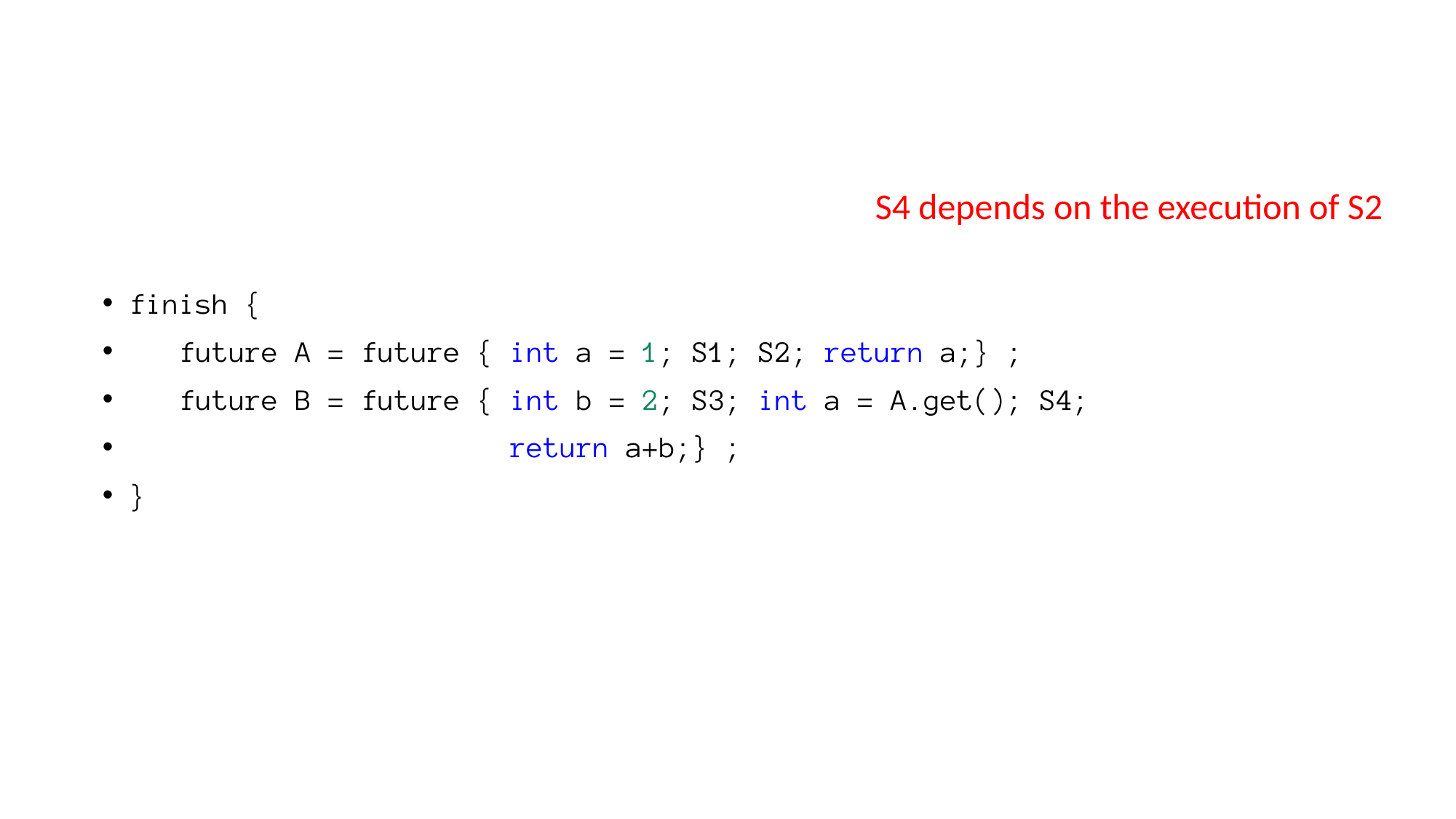

S4 depends on the execution of S2
finish {
   future A = future { int a = 1; S1; S2; return a;} ;
   future B = future { int b = 2; S3; int a = A.get(); S4;
                       return a+b;} ;
}